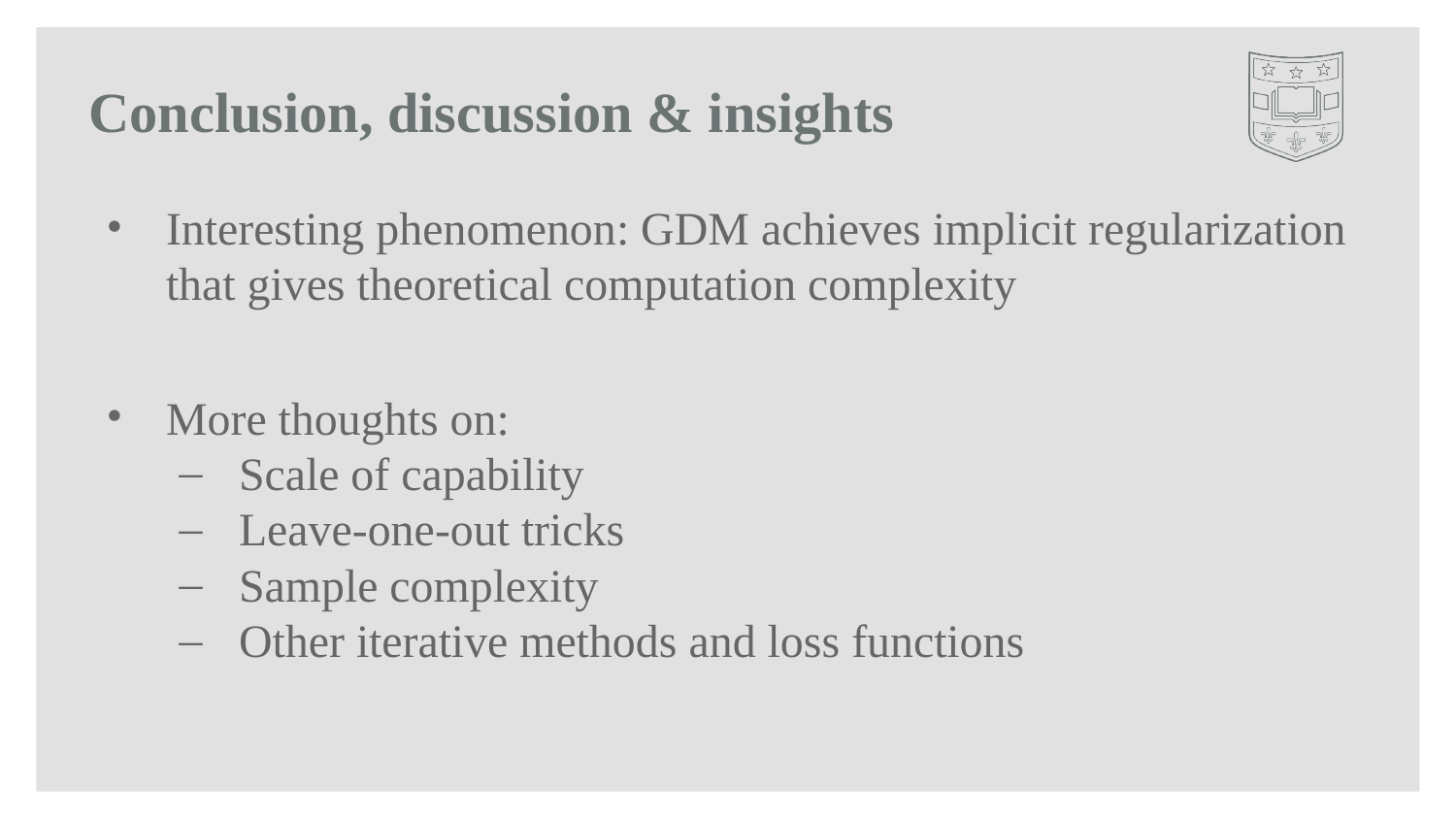

Conclusion, discussion & insights
Interesting phenomenon: GDM achieves implicit regularization that gives theoretical computation complexity

More thoughts on:
Scale of capability
Leave-one-out tricks
Sample complexity
Other iterative methods and loss functions